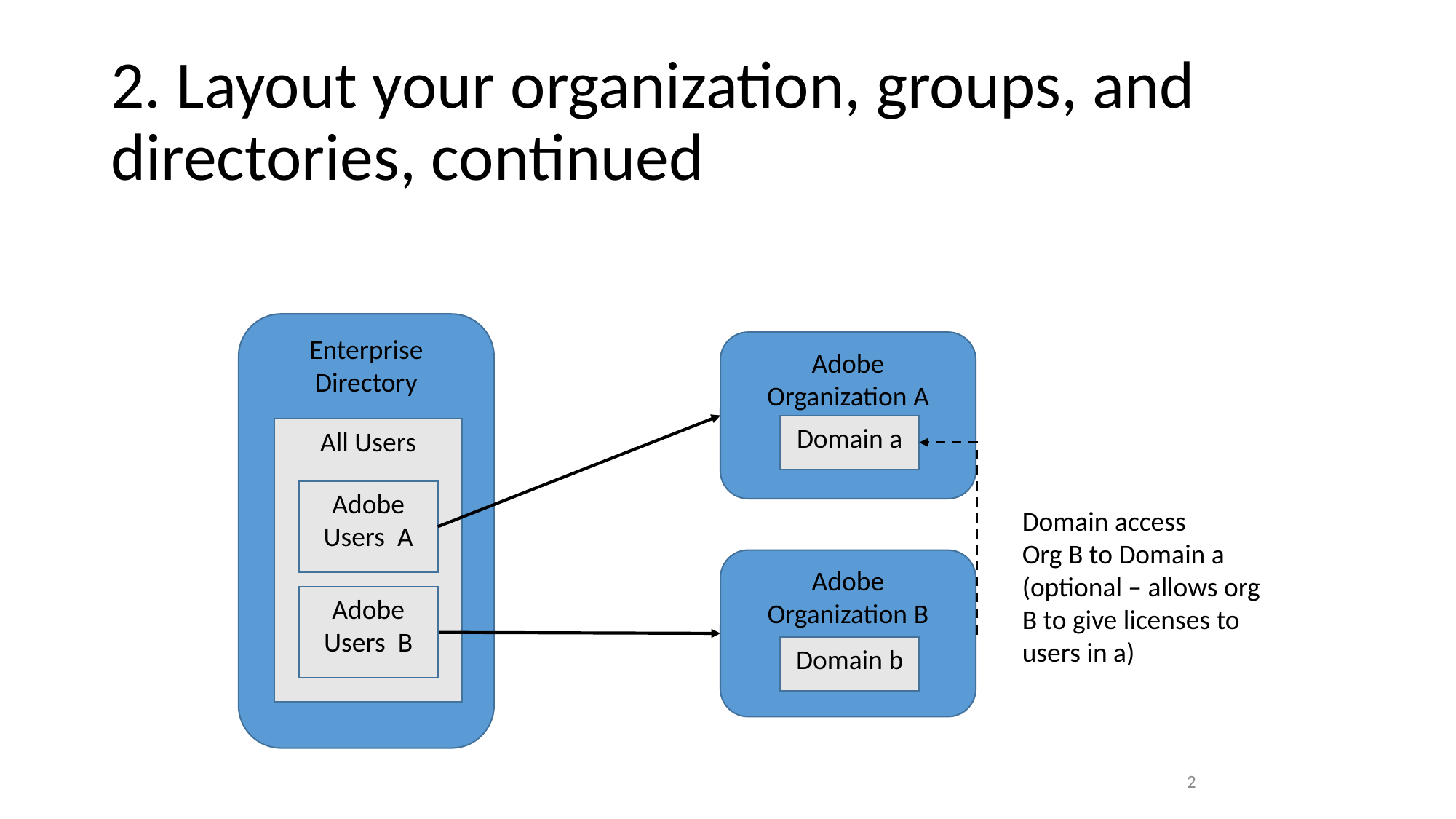

# 2. Layout your organization, groups, and directories, continued

Enterprise Directory
Adobe Organization A
Domain a
All Users
Adobe Users  A
Domain access
Org B to Domain a
(optional – allows org B to give licenses to users in a)
Adobe Organization B
Adobe Users  B
Domain b
2